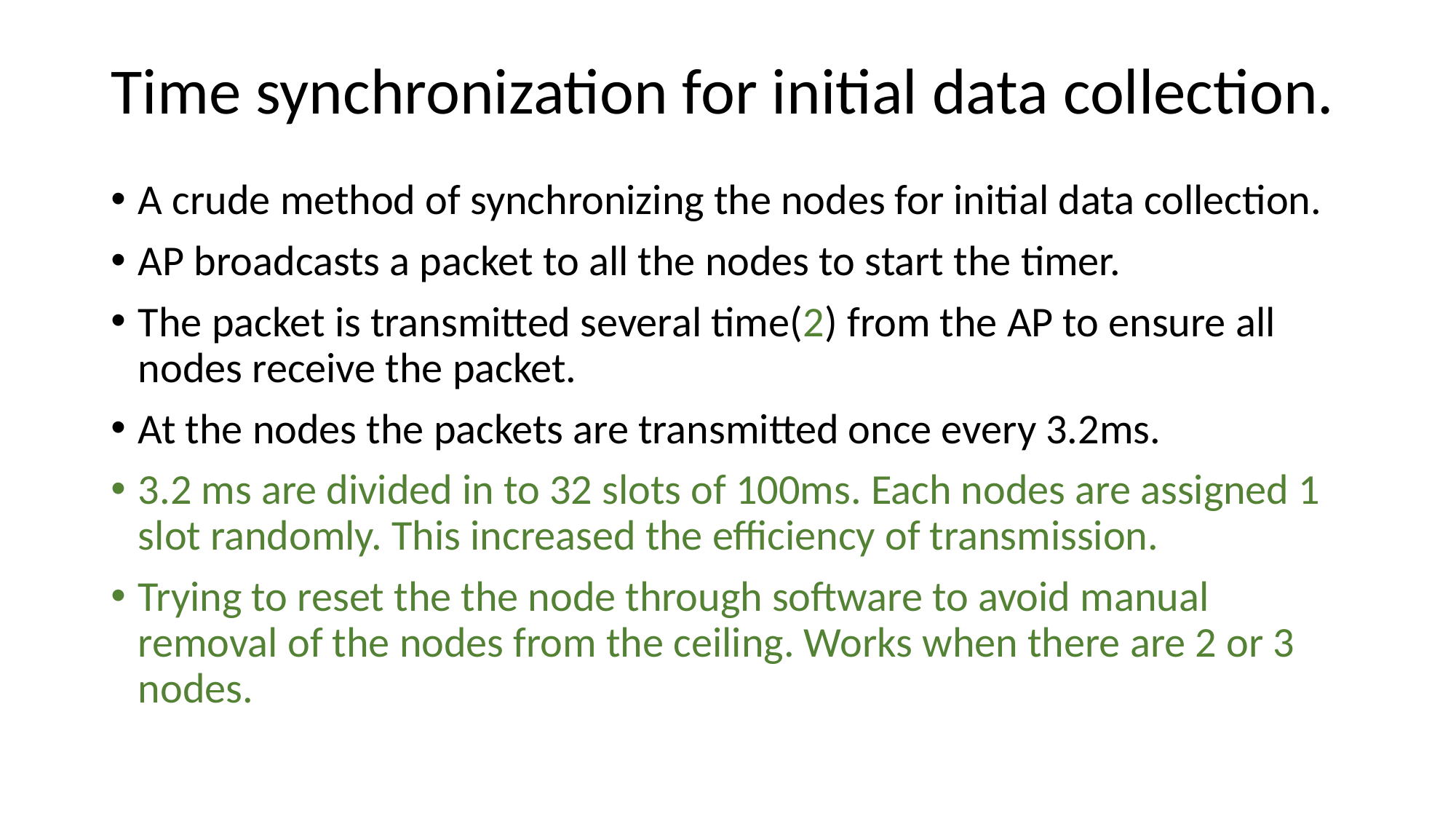

# Time synchronization for initial data collection.
A crude method of synchronizing the nodes for initial data collection.
AP broadcasts a packet to all the nodes to start the timer.
The packet is transmitted several time(2) from the AP to ensure all nodes receive the packet.
At the nodes the packets are transmitted once every 3.2ms.
3.2 ms are divided in to 32 slots of 100ms. Each nodes are assigned 1 slot randomly. This increased the efficiency of transmission.
Trying to reset the the node through software to avoid manual removal of the nodes from the ceiling. Works when there are 2 or 3 nodes.